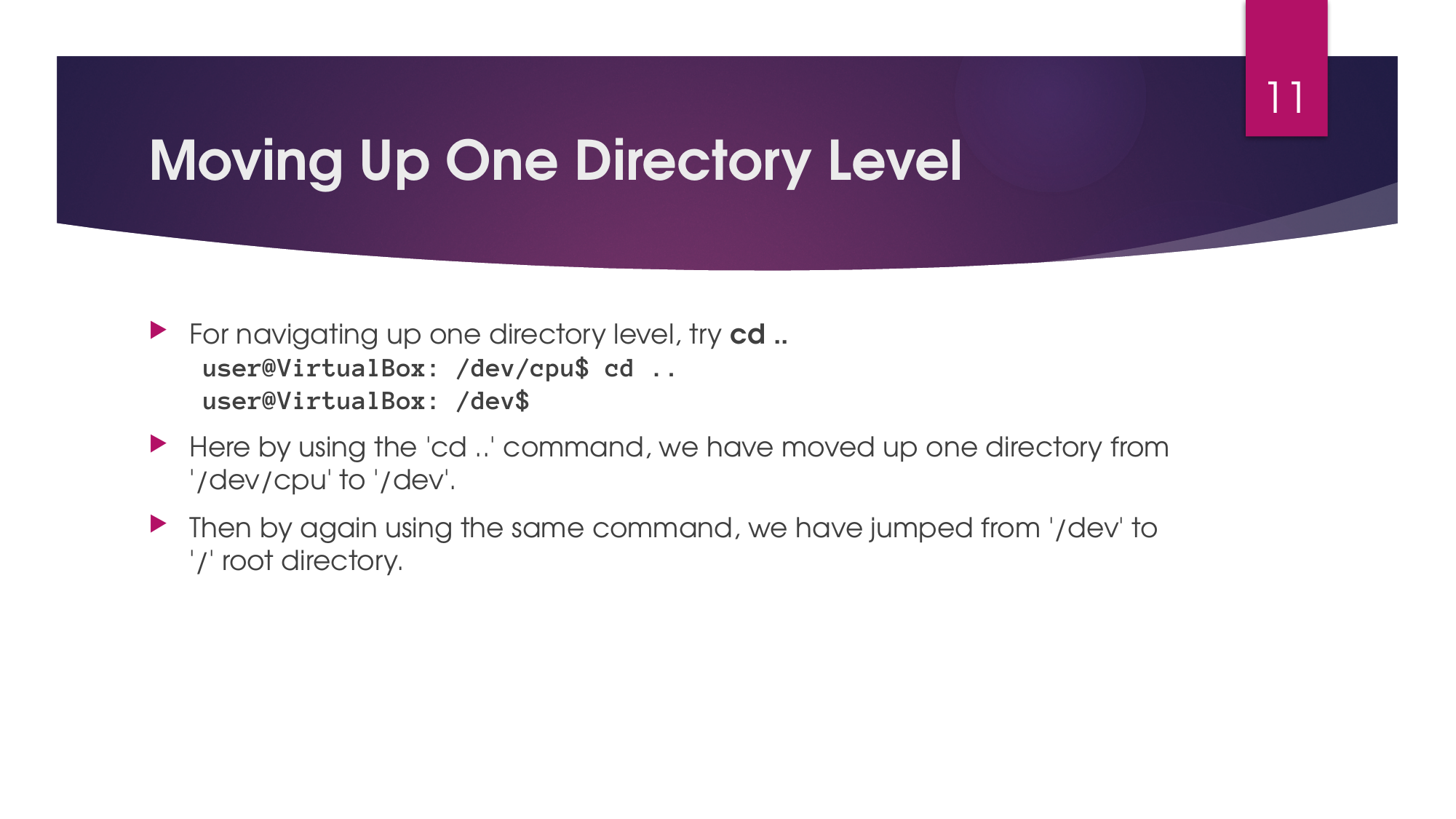

11
# Moving Up One Directory Level
For navigating up one directory level, try cd ..
user@VirtualBox: /dev/cpu$ cd ..
user@VirtualBox: /dev$
Here by using the 'cd ..' command, we have moved up one directory from '/dev/cpu' to '/dev'.
Then by again using the same command, we have jumped from '/dev' to '/' root directory.